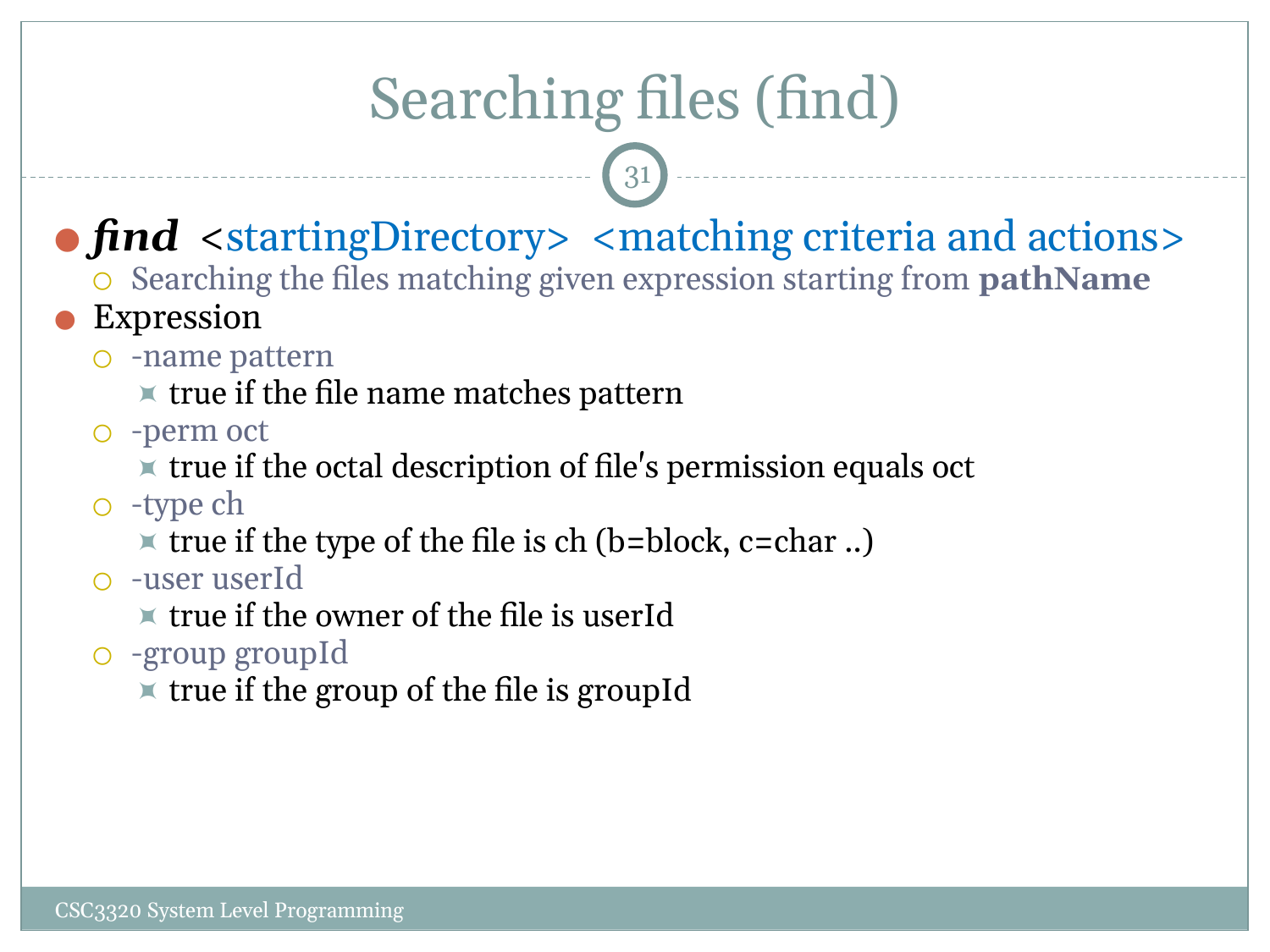

# Searching files (find)
31
find  <startingDirectory>  <matching criteria and actions>
Searching the files matching given expression starting from pathName
Expression
-name pattern
true if the file name matches pattern
-perm oct
true if the octal description of file's permission equals oct
-type ch
true if the type of the file is ch (b=block, c=char ..)‏
-user userId
true if the owner of the file is userId
-group groupId
true if the group of the file is groupId
CSC3320 System Level Programming